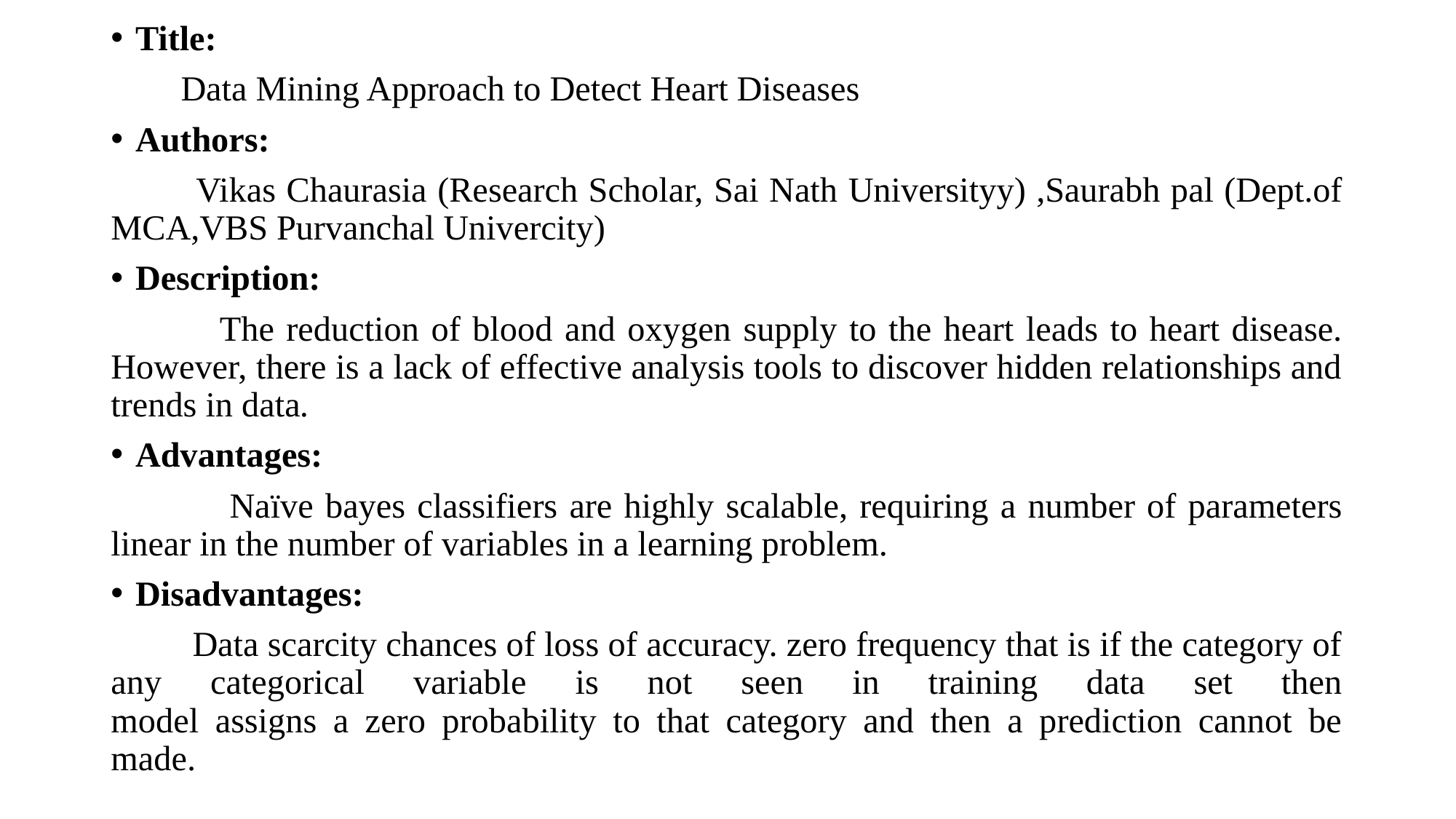

Title:
        Data Mining Approach to Detect Heart Diseases
Authors:
        Vikas Chaurasia (Research Scholar, Sai Nath Universityy) ,Saurabh pal (Dept.of MCA,VBS Purvanchal Univercity)
Description:
         The reduction of blood and oxygen supply to the heart leads to heart disease. However, there is a lack of effective analysis tools to discover hidden relationships and trends in data.
Advantages:
          Naïve bayes classifiers are highly scalable, requiring a number of parameters linear in the number of variables in a learning problem.
Disadvantages:
         Data scarcity chances of loss of accuracy. zero frequency that is if the category of any categorical variable is not seen in training data set then
model assigns a zero probability to that category and then a prediction cannot be made.